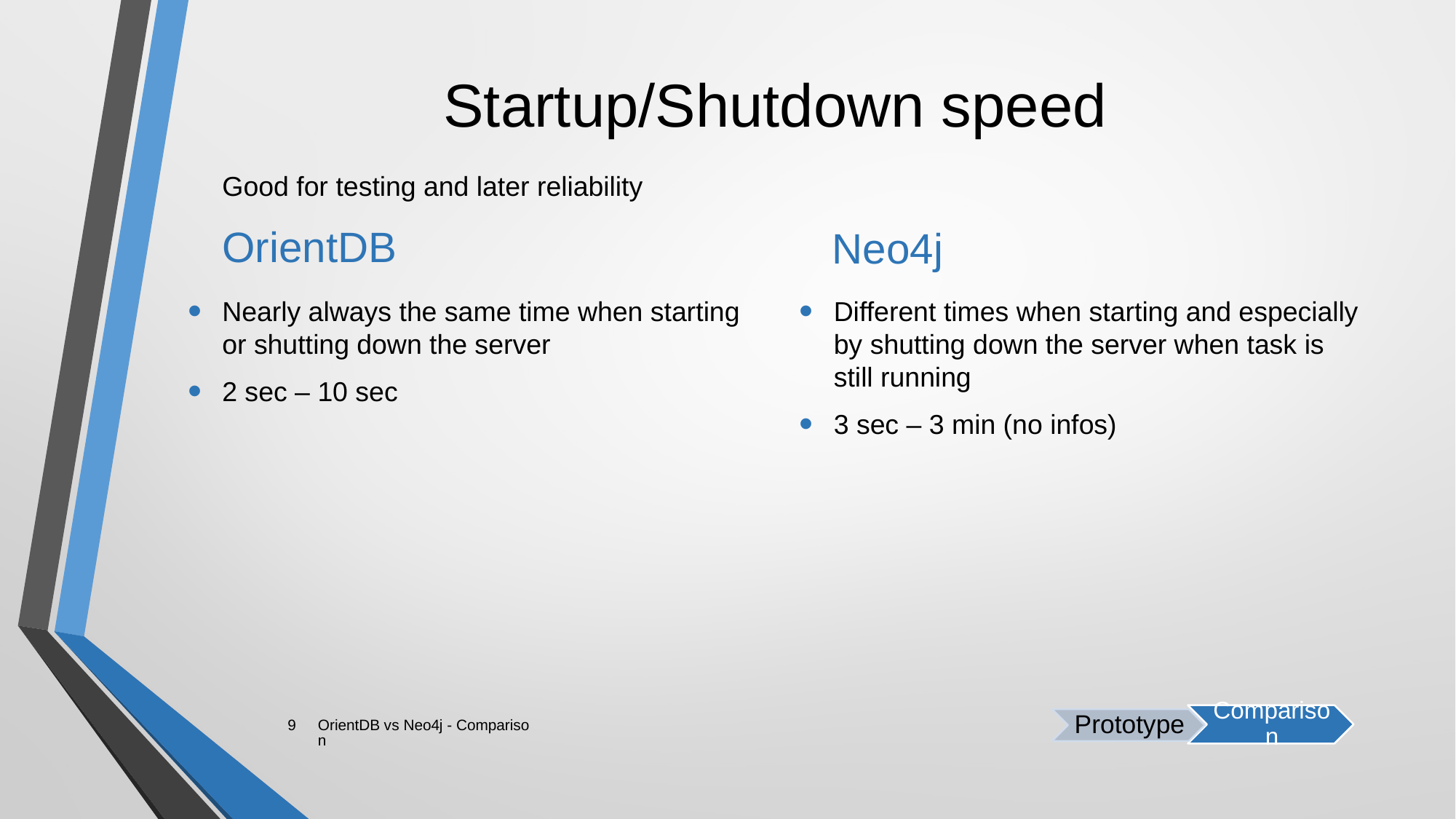

# Startup/Shutdown speed
Good for testing and later reliability
OrientDB
Neo4j
Nearly always the same time when starting or shutting down the server
2 sec – 10 sec
Different times when starting and especially by shutting down the server when task is still running
3 sec – 3 min (no infos)
9
OrientDB vs Neo4j - Comparison